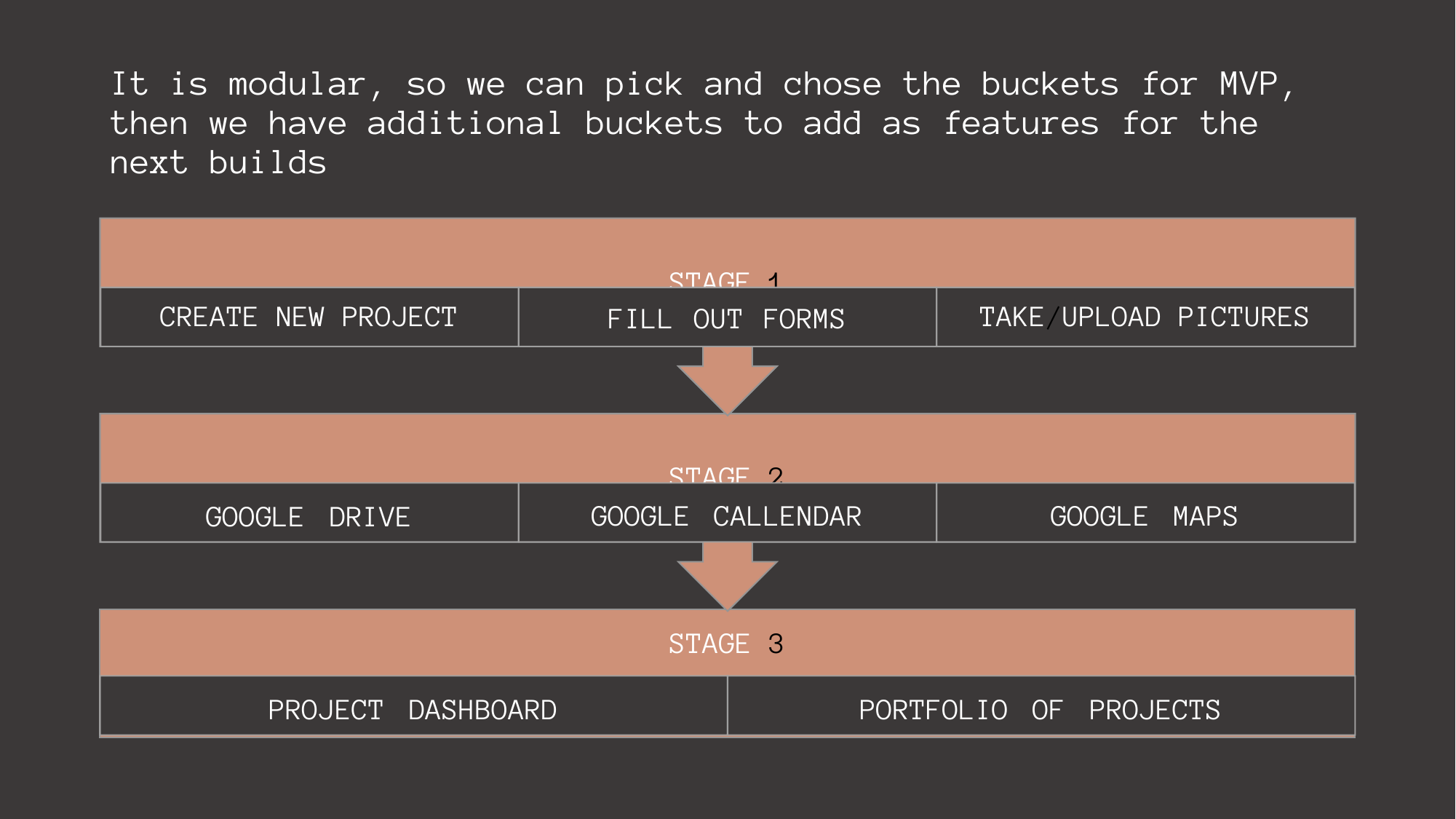

# It is modular, so we can pick and chose the buckets for MVP, then we have additional buckets to add as features for the next builds
STAGE 3
PROJECT DASHBOARD
PORTFOLIO OF PROJECTS
STAGE 2
GOOGLE DRIVE
GOOGLE CALLENDAR
GOOGLE MAPS
STAGE 1
CREATE NEW PROJECT
FILL OUT FORMS
TAKE/UPLOAD PICTURES